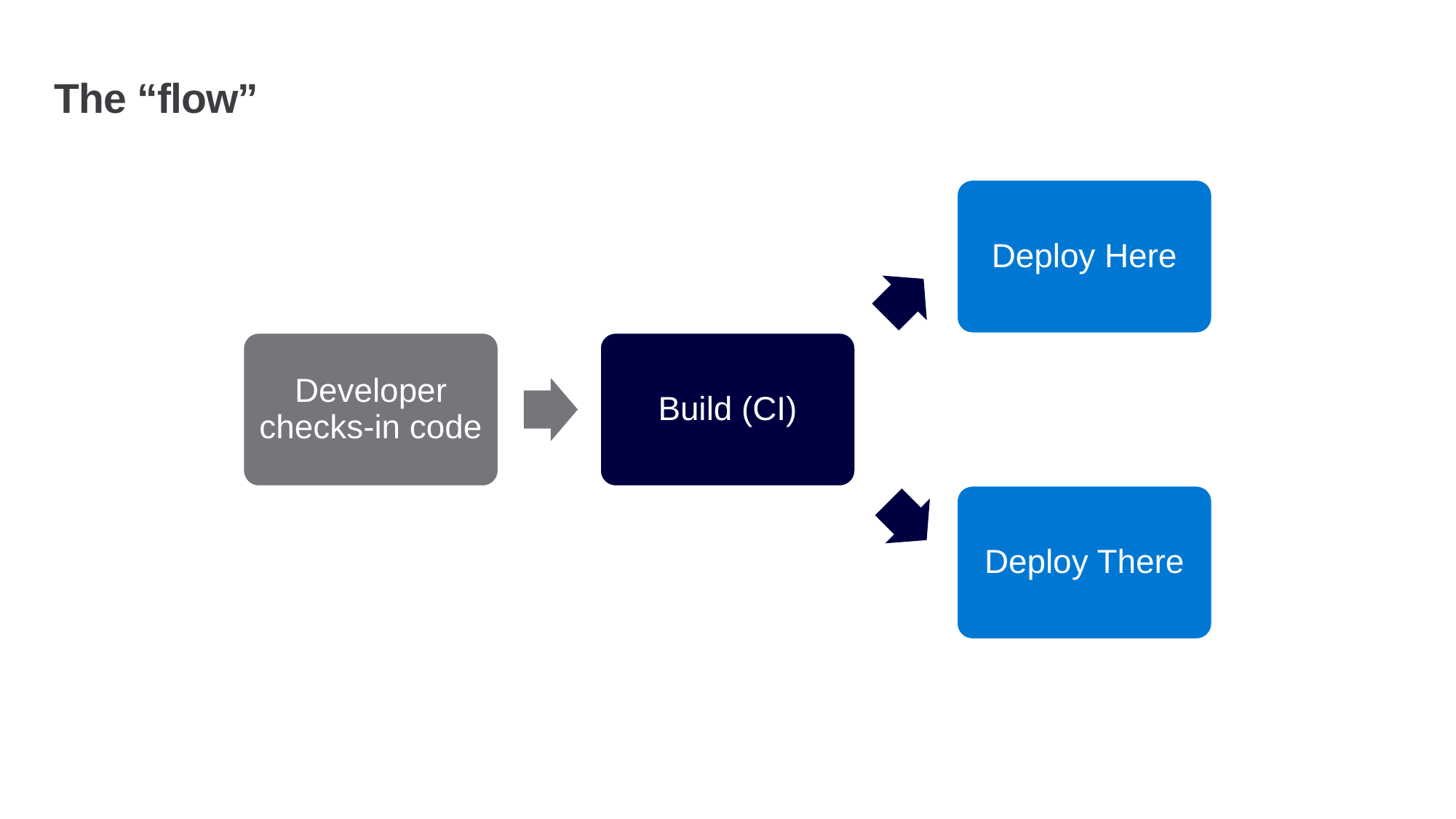

# The “flow”
Deploy Here

Developer checks-in code
Build (CI)

Deploy There